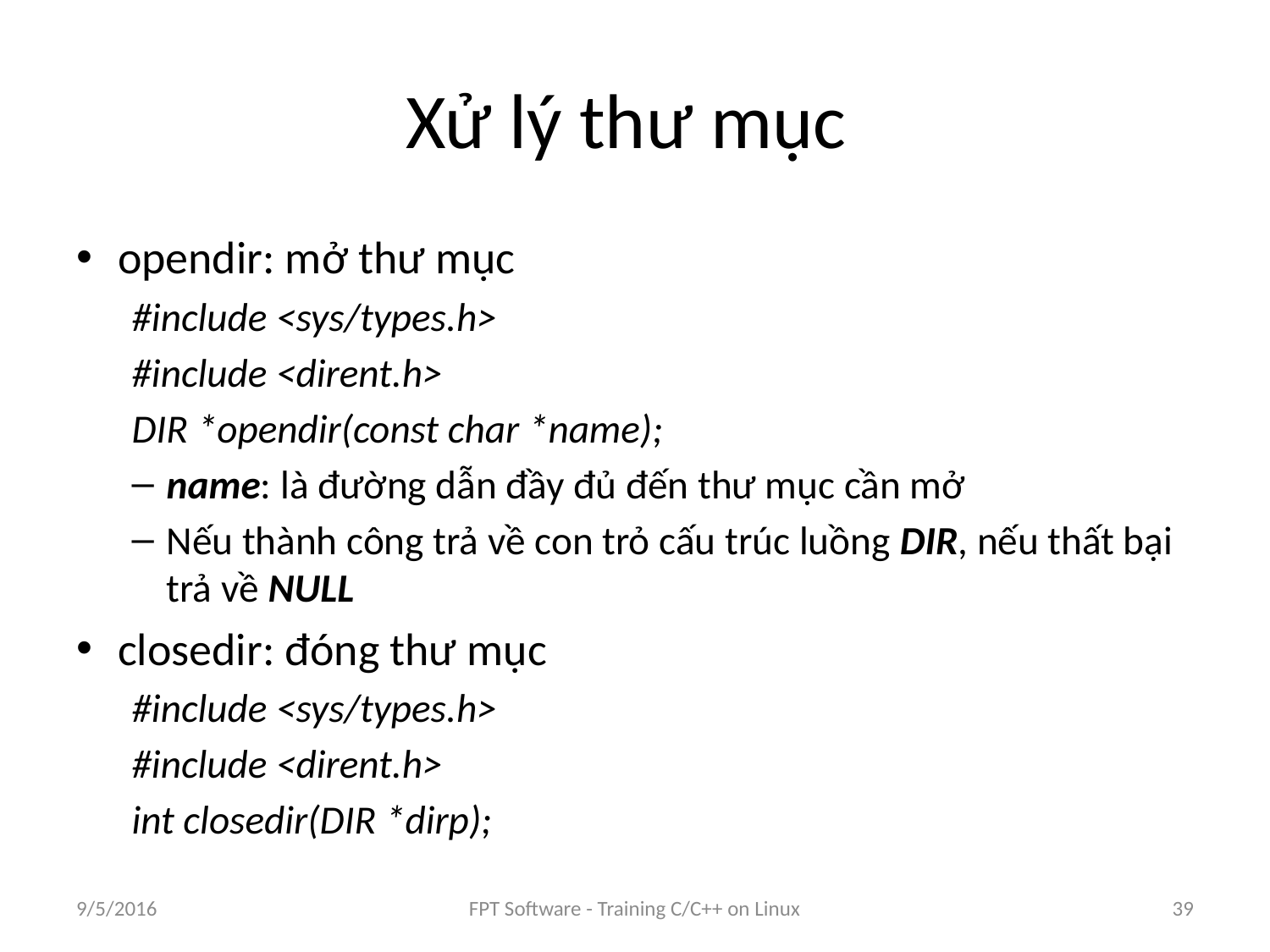

# Xử lý thư mục
opendir: mở thư mục
#include <sys/types.h>
#include <dirent.h>
DIR *opendir(const char *name);
name: là đường dẫn đầy đủ đến thư mục cần mở
Nếu thành công trả về con trỏ cấu trúc luồng DIR, nếu thất bại trả về NULL
closedir: đóng thư mục
#include <sys/types.h>
#include <dirent.h>
int closedir(DIR *dirp);

9/5/2016
FPT Software - Training C/C++ on Linux
39